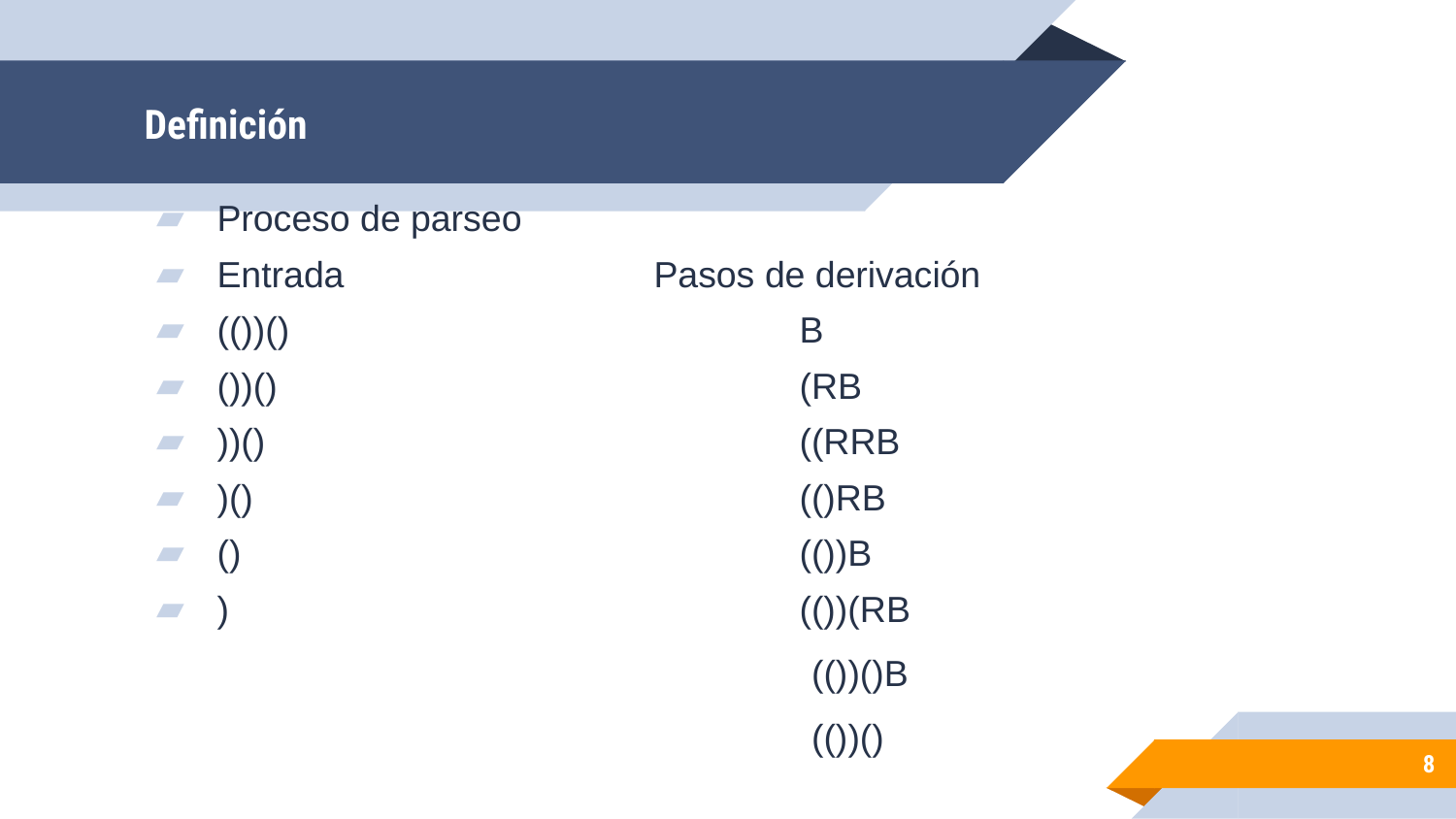

# Definición
Proceso de parseo
Entrada			Pasos de derivación
(())()				B
())()				(RB
))()				((RRB
)()				(()RB
()				(())B
)				(())(RB
 				(())()B
 				(())()

8